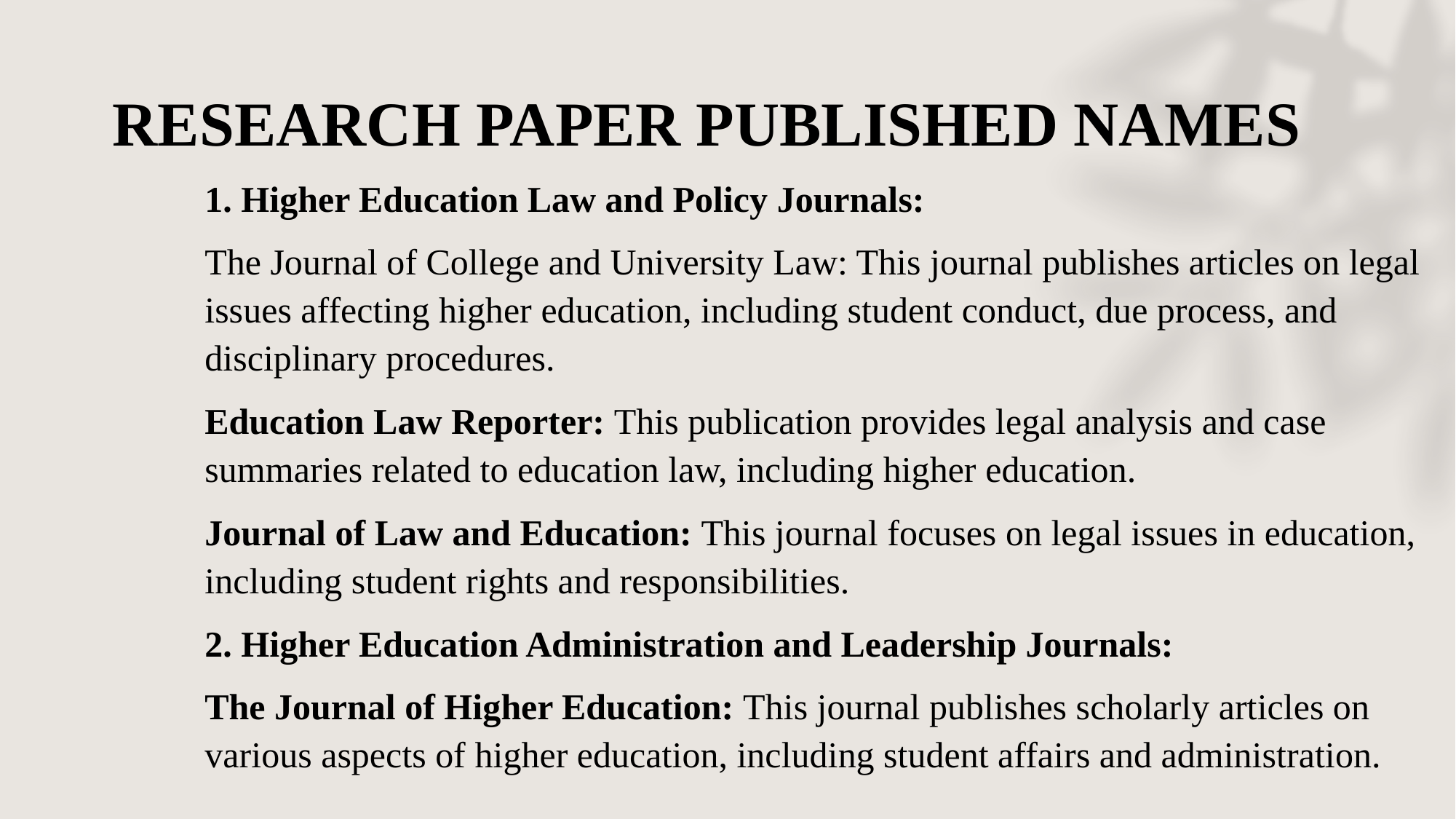

# RESEARCH PAPER PUBLISHED NAMES
1. Higher Education Law and Policy Journals:
The Journal of College and University Law: This journal publishes articles on legal issues affecting higher education, including student conduct, due process, and disciplinary procedures.
Education Law Reporter: This publication provides legal analysis and case summaries related to education law, including higher education.
Journal of Law and Education: This journal focuses on legal issues in education, including student rights and responsibilities.
2. Higher Education Administration and Leadership Journals:
The Journal of Higher Education: This journal publishes scholarly articles on various aspects of higher education, including student affairs and administration.